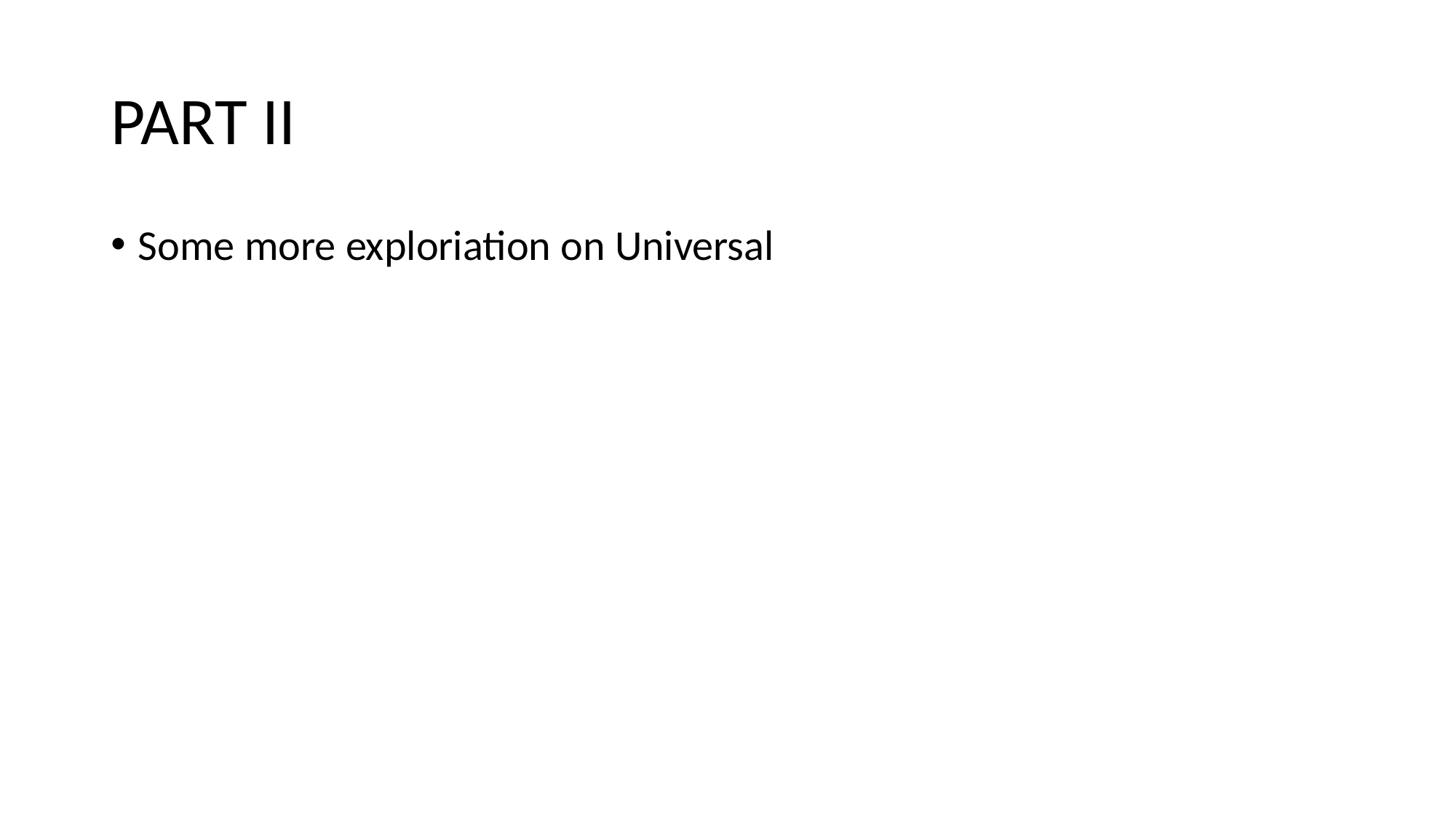

# PART II
Some more exploriation on Universal